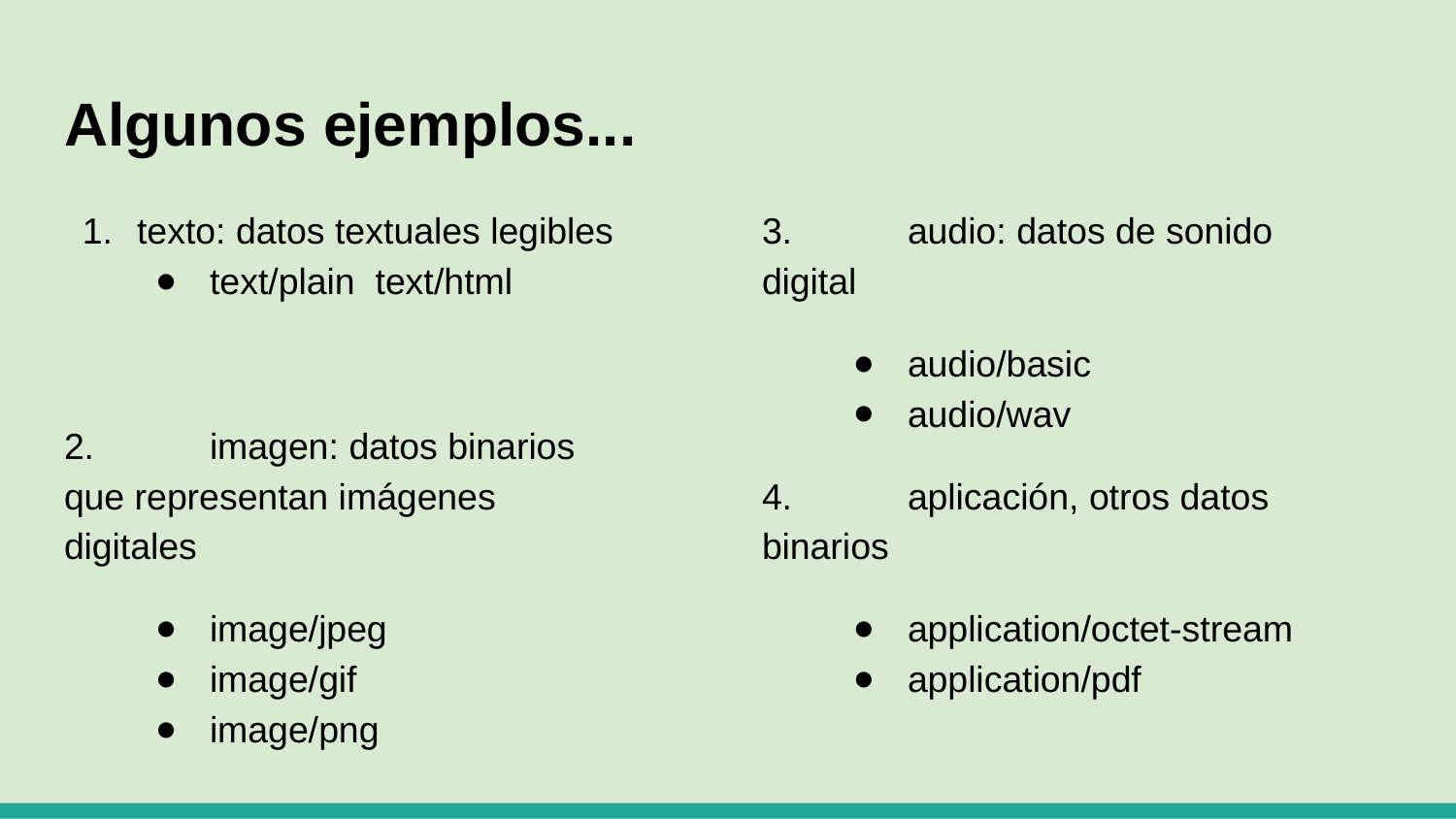

# Algunos ejemplos...

texto: datos textuales legibles
text/plain  text/html

2.	imagen: datos binarios que representan imágenes digitales
image/jpeg
image/gif
image/png
3.	audio: datos de sonido digital
audio/basic
audio/wav
4.	aplicación, otros datos binarios
application/octet-stream
application/pdf